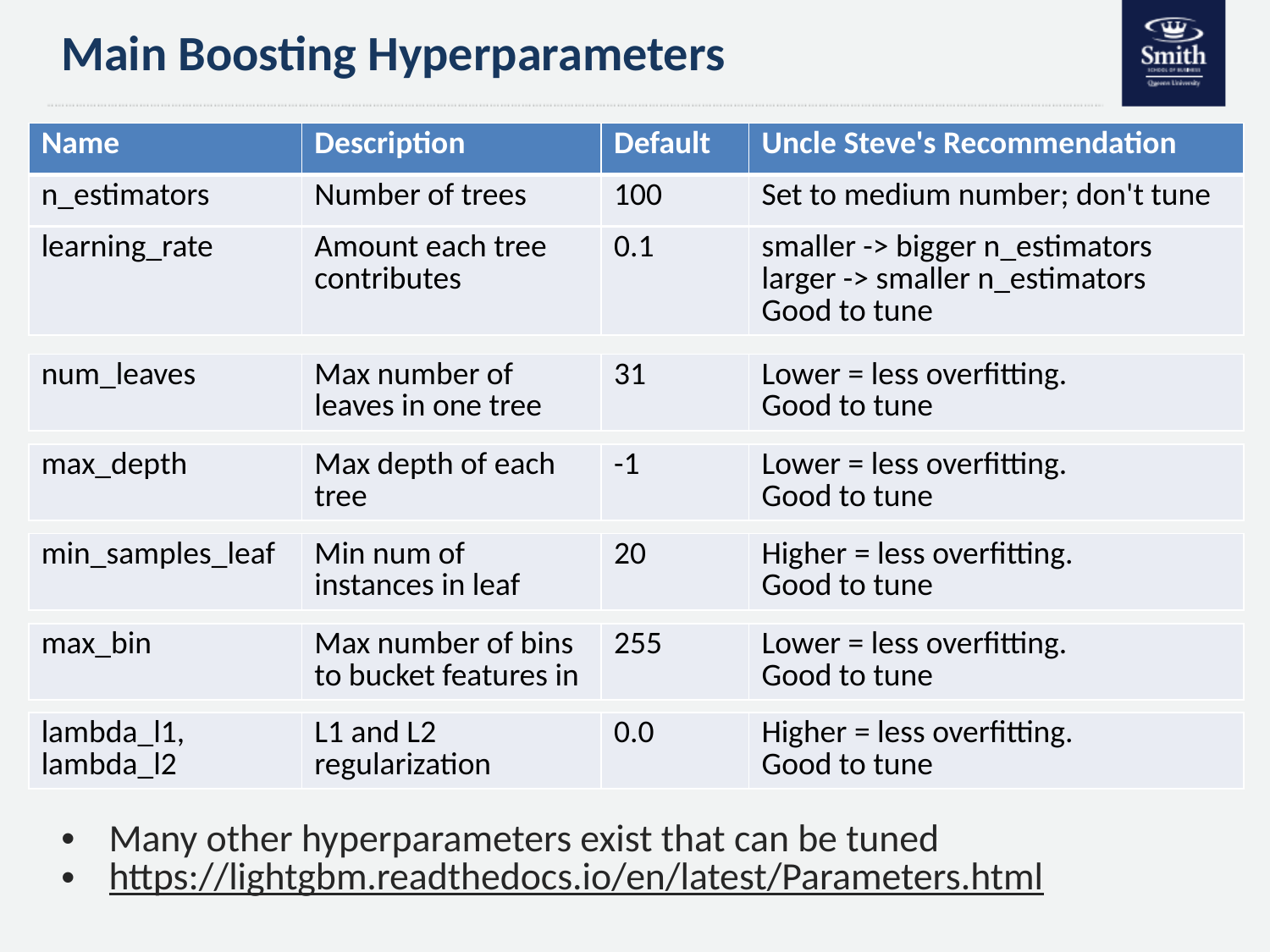

# Main Boosting Hyperparameters
| Name | Description | Default | Uncle Steve's Recommendation |
| --- | --- | --- | --- |
| n\_estimators | Number of trees | 100 | Set to medium number; don't tune |
| learning\_rate | Amount each tree contributes | 0.1 | smaller -> bigger n\_estimators larger -> smaller n\_estimators Good to tune |
| --- | --- | --- | --- |
| num\_leaves | Max number of leaves in one tree | 31 | Lower = less overfitting. Good to tune |
| --- | --- | --- | --- |
| max\_depth | Max depth of each tree | -1 | Lower = less overfitting. Good to tune |
| --- | --- | --- | --- |
| min\_samples\_leaf | Min num of instances in leaf | 20 | Higher = less overfitting. Good to tune |
| --- | --- | --- | --- |
| max\_bin | Max number of bins to bucket features in | 255 | Lower = less overfitting. Good to tune |
| --- | --- | --- | --- |
| lambda\_l1, lambda\_l2 | L1 and L2 regularization | 0.0 | Higher = less overfitting. Good to tune |
| --- | --- | --- | --- |
Many other hyperparameters exist that can be tuned
https://lightgbm.readthedocs.io/en/latest/Parameters.html